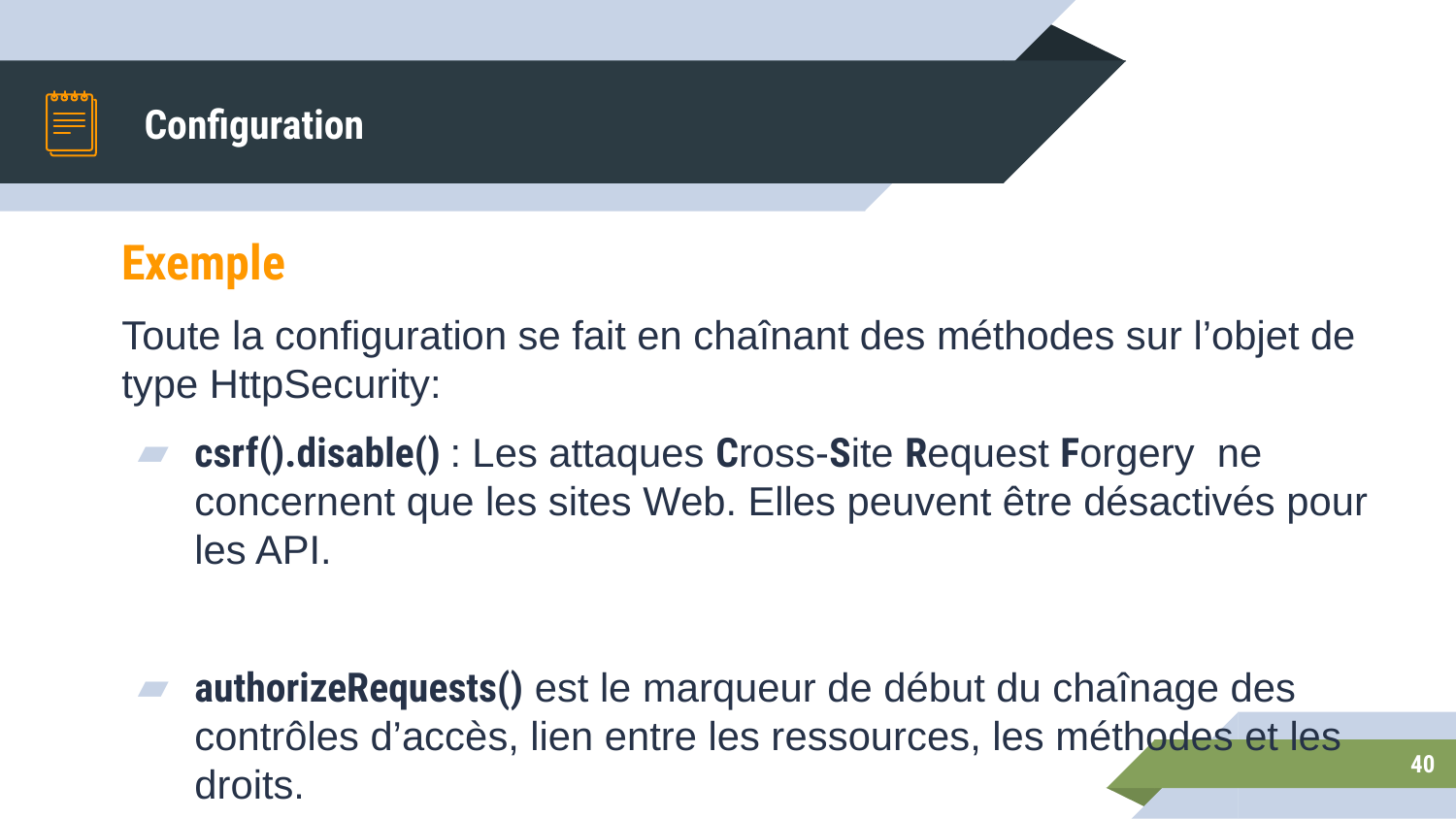

# Configuration

Exemple
Toute la configuration se fait en chaînant des méthodes sur l’objet de type HttpSecurity:
csrf().disable() : Les attaques Cross-Site Request Forgery  ne concernent que les sites Web. Elles peuvent être désactivés pour les API.

authorizeRequests() est le marqueur de début du chaînage des contrôles d’accès, lien entre les ressources, les méthodes et les droits.

40